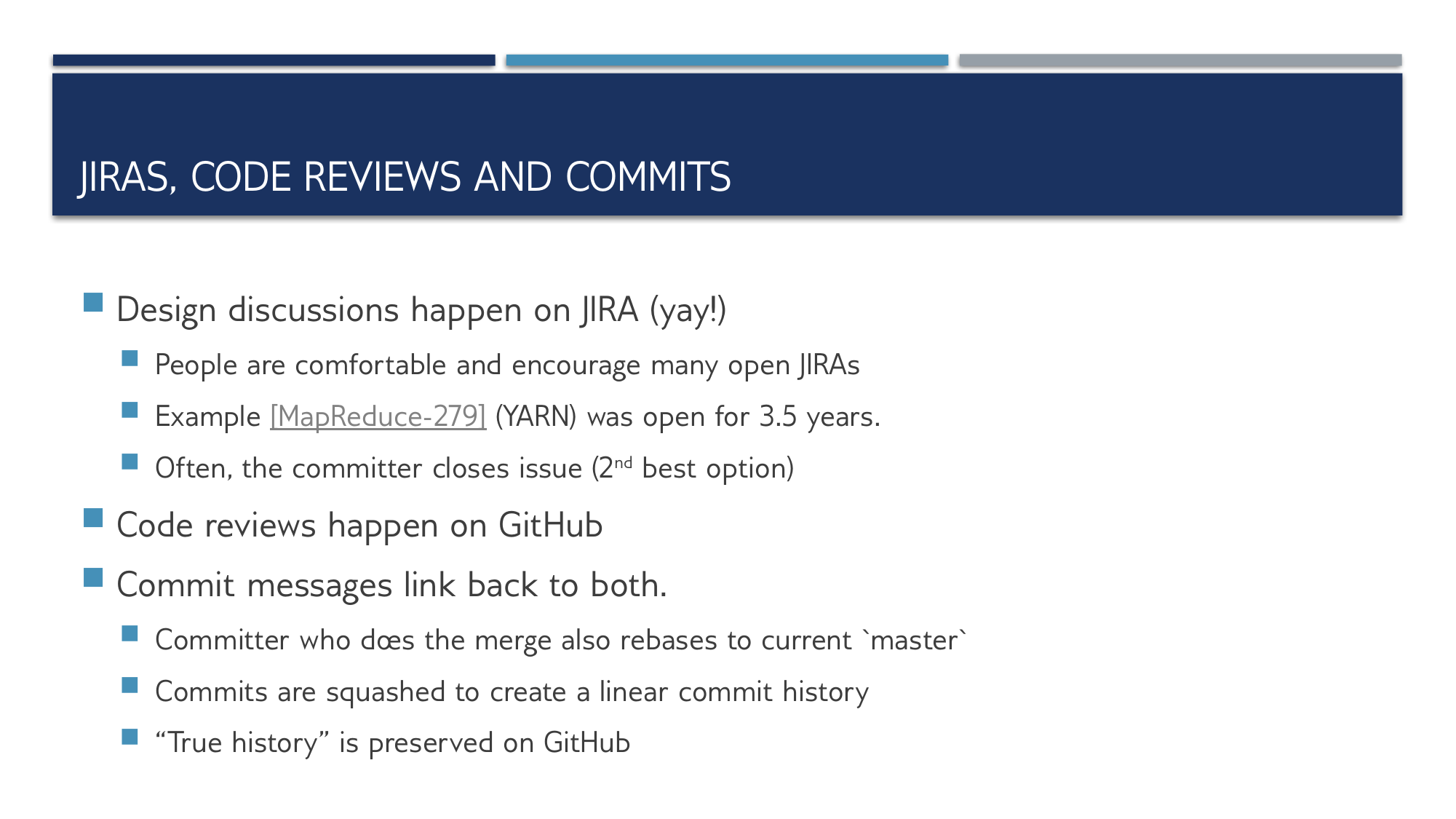

# JIRAs, Code Reviews and commits
Design discussions happen on JIRA (yay!)
People are comfortable and encourage many open JIRAs
Example [MapReduce-279] (YARN) was open for 3.5 years.
Often, the committer closes issue (2nd best option)
Code reviews happen on GitHub
Commit messages link back to both.
Committer who does the merge also rebases to current `master`
Commits are squashed to create a linear commit history
“True history” is preserved on GitHub